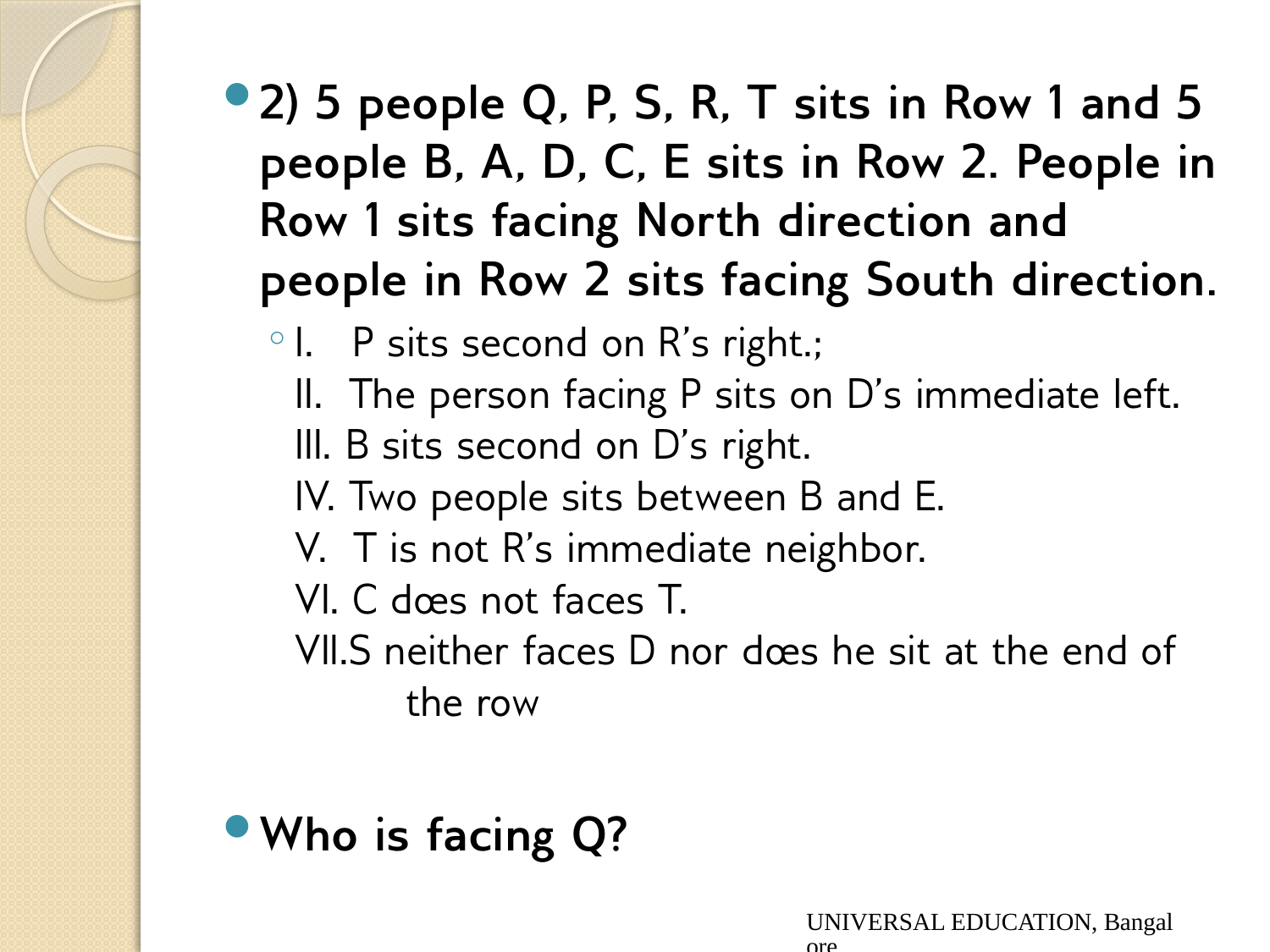

2) 5 people Q, P, S, R, T sits in Row 1 and 5 people B, A, D, C, E sits in Row 2. People in Row 1 sits facing North direction and people in Row 2 sits facing South direction.
I.   P sits second on R’s right.;
II.  The person facing P sits on D’s immediate left.
III. B sits second on D’s right.
IV. Two people sits between B and E.
V.  T is not R’s immediate neighbor.
VI. C does not faces T.
VII.S neither faces D nor does he sit at the end of 	the row

Who is facing Q?
UNIVERSAL EDUCATION, Bangalore